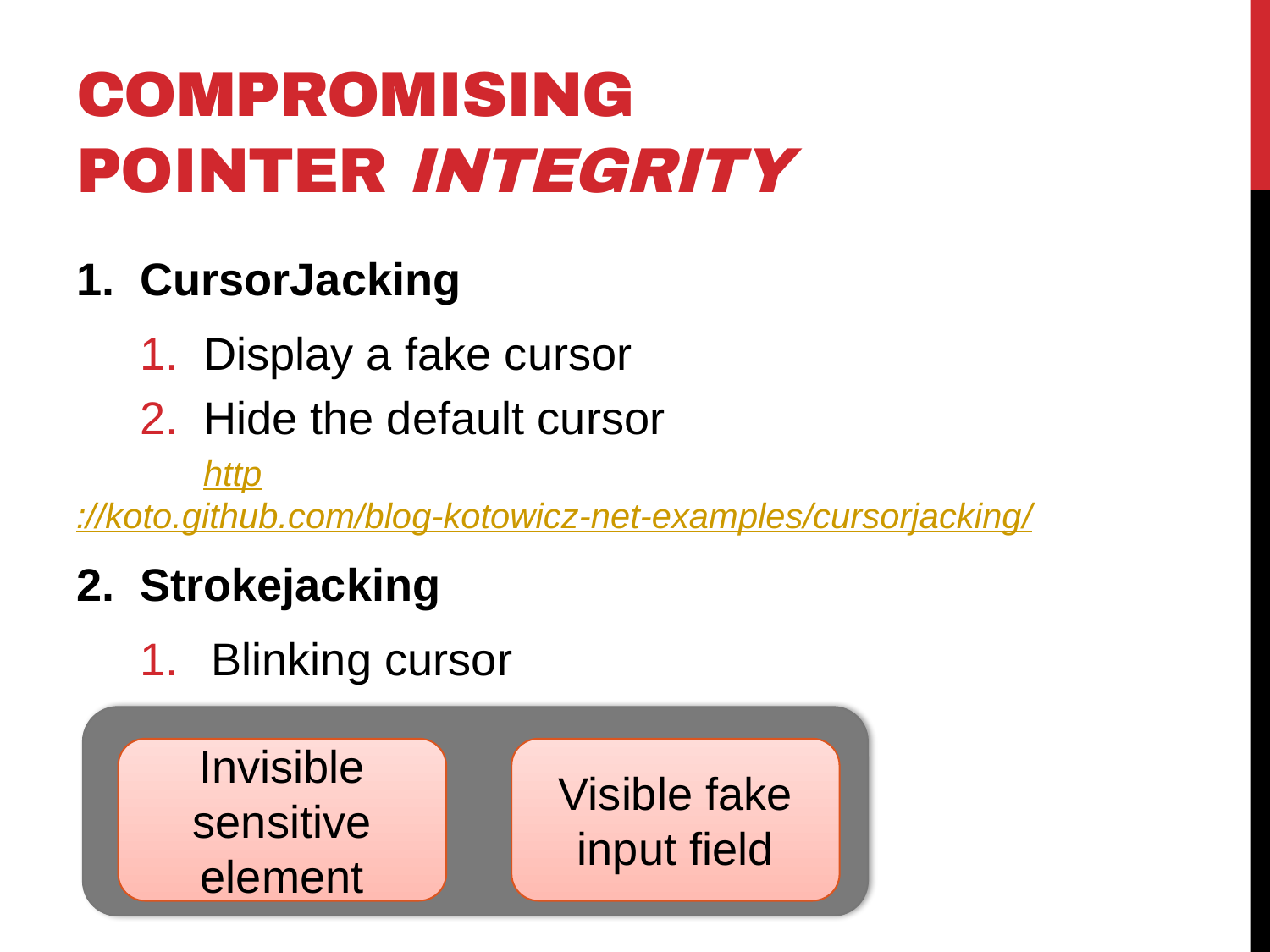

# Compromising Pointer integrity
CursorJacking
Display a fake cursor
Hide the default cursor
	http://koto.github.com/blog-kotowicz-net-examples/cursorjacking/
Strokejacking
Blinking cursor

Invisible sensitive element
Visible fake input field